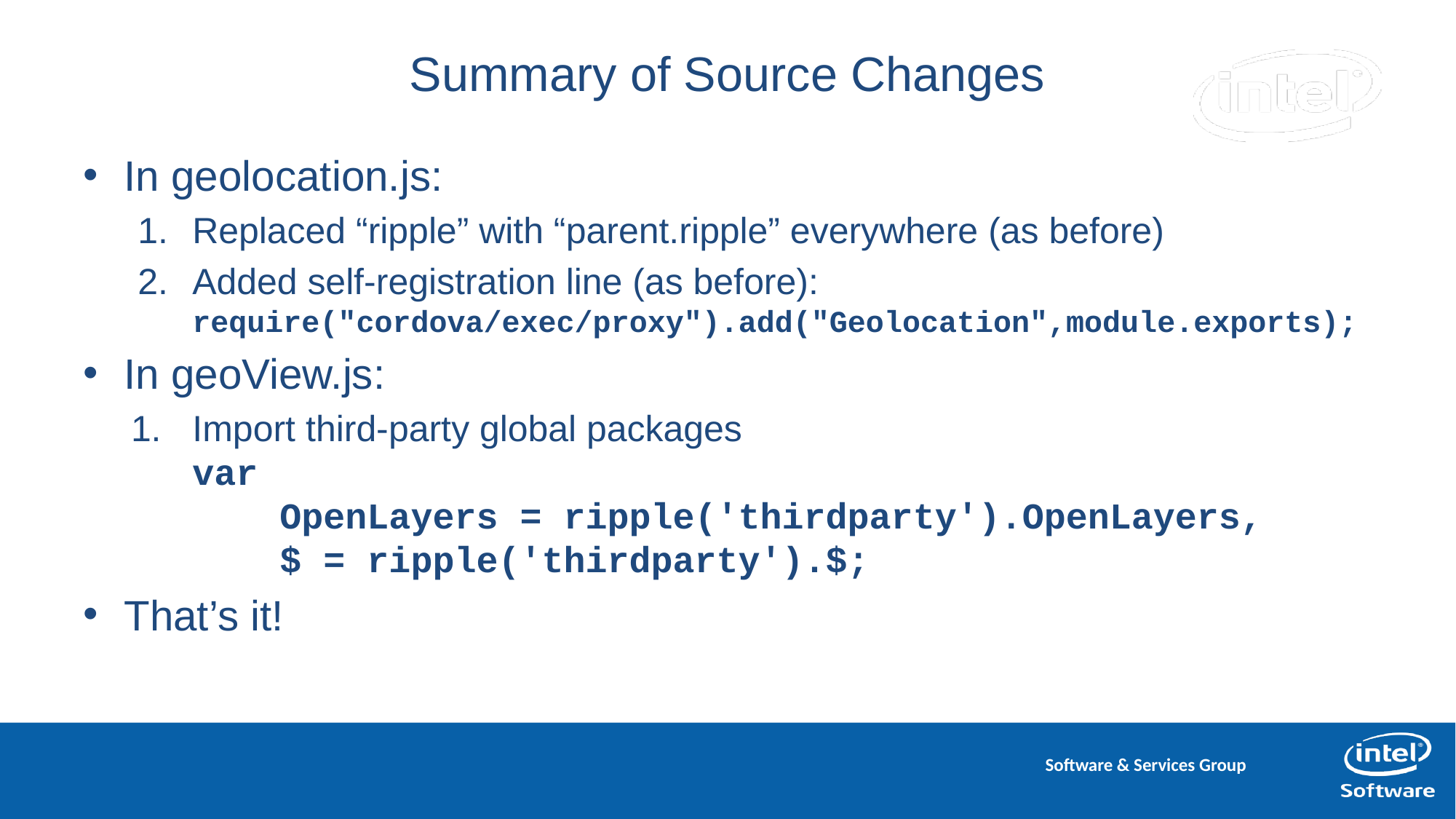

# Summary of Source Changes
In geolocation.js:
Replaced “ripple” with “parent.ripple” everywhere (as before)
Added self-registration line (as before):
require("cordova/exec/proxy").add("Geolocation",module.exports);
In geoView.js:
Import third-party global packages
var
    OpenLayers = ripple('thirdparty').OpenLayers,
    $ = ripple('thirdparty').$;
That’s it!